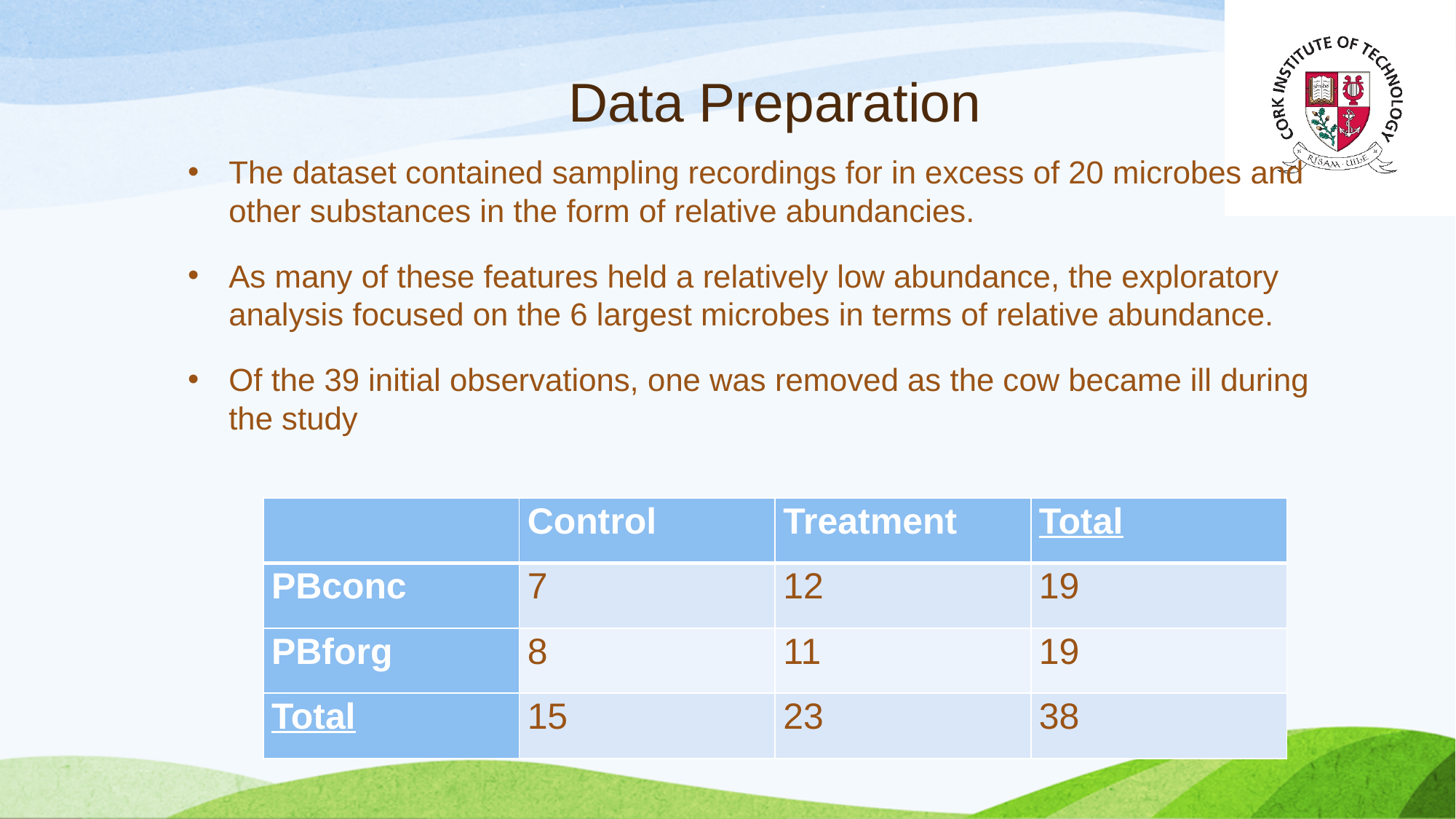

Data Preparation
The dataset contained sampling recordings for in excess of 20 microbes and other substances in the form of relative abundancies.
As many of these features held a relatively low abundance, the exploratory analysis focused on the 6 largest microbes in terms of relative abundance.
Of the 39 initial observations, one was removed as the cow became ill during the study

|  | Control | Treatment | Total |
| --- | --- | --- | --- |
| PBconc | 7 | 12 | 19 |
| PBforg | 8 | 11 | 19 |
| Total | 15 | 23 | 38 |